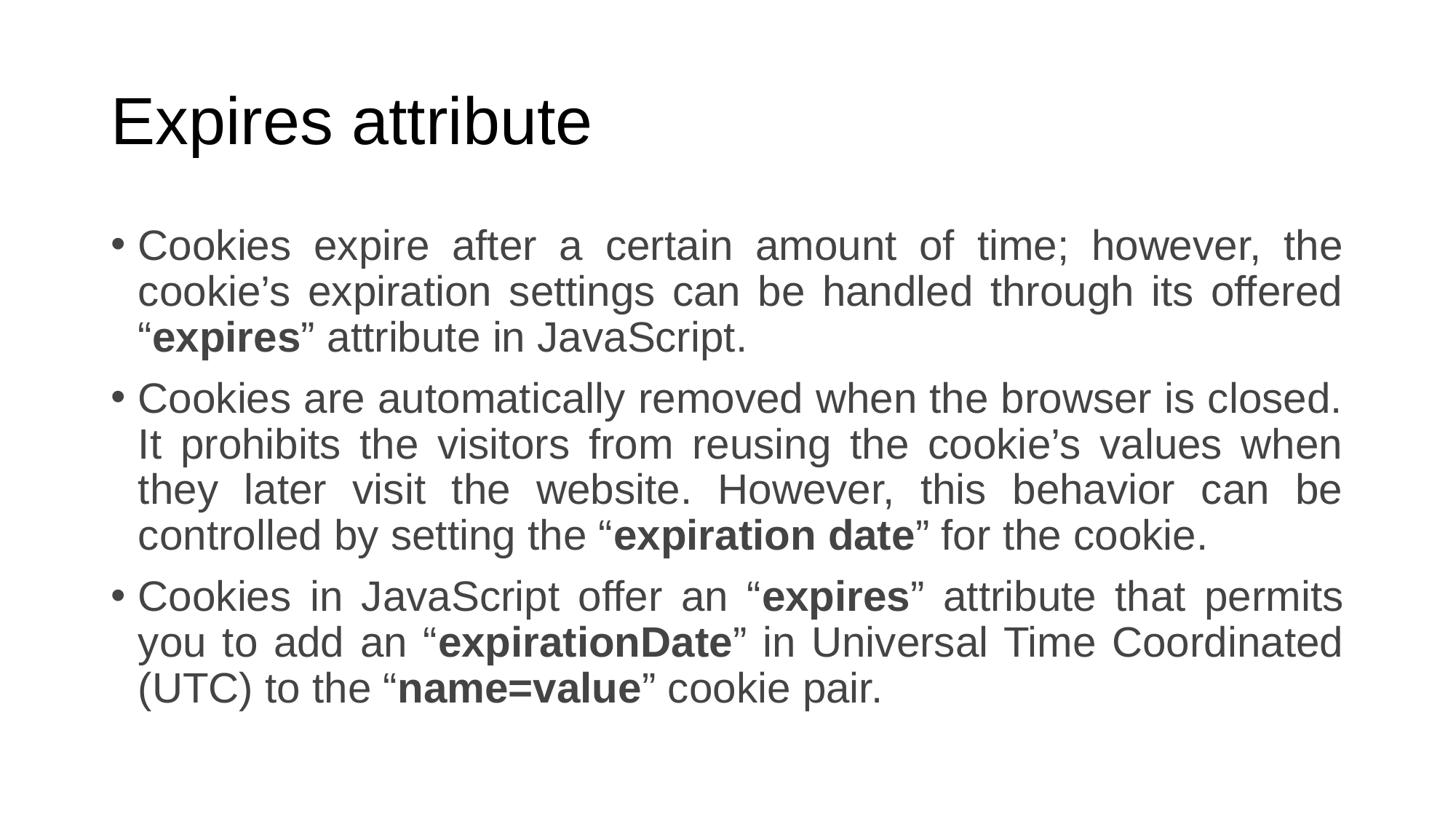

# Expires attribute
Cookies expire after a certain amount of time; however, the cookie’s expiration settings can be handled through its offered “expires” attribute in JavaScript.
Cookies are automatically removed when the browser is closed. It prohibits the visitors from reusing the cookie’s values when they later visit the website. However, this behavior can be controlled by setting the “expiration date” for the cookie.
Cookies in JavaScript offer an “expires” attribute that permits you to add an “expirationDate” in Universal Time Coordinated (UTC) to the “name=value” cookie pair.